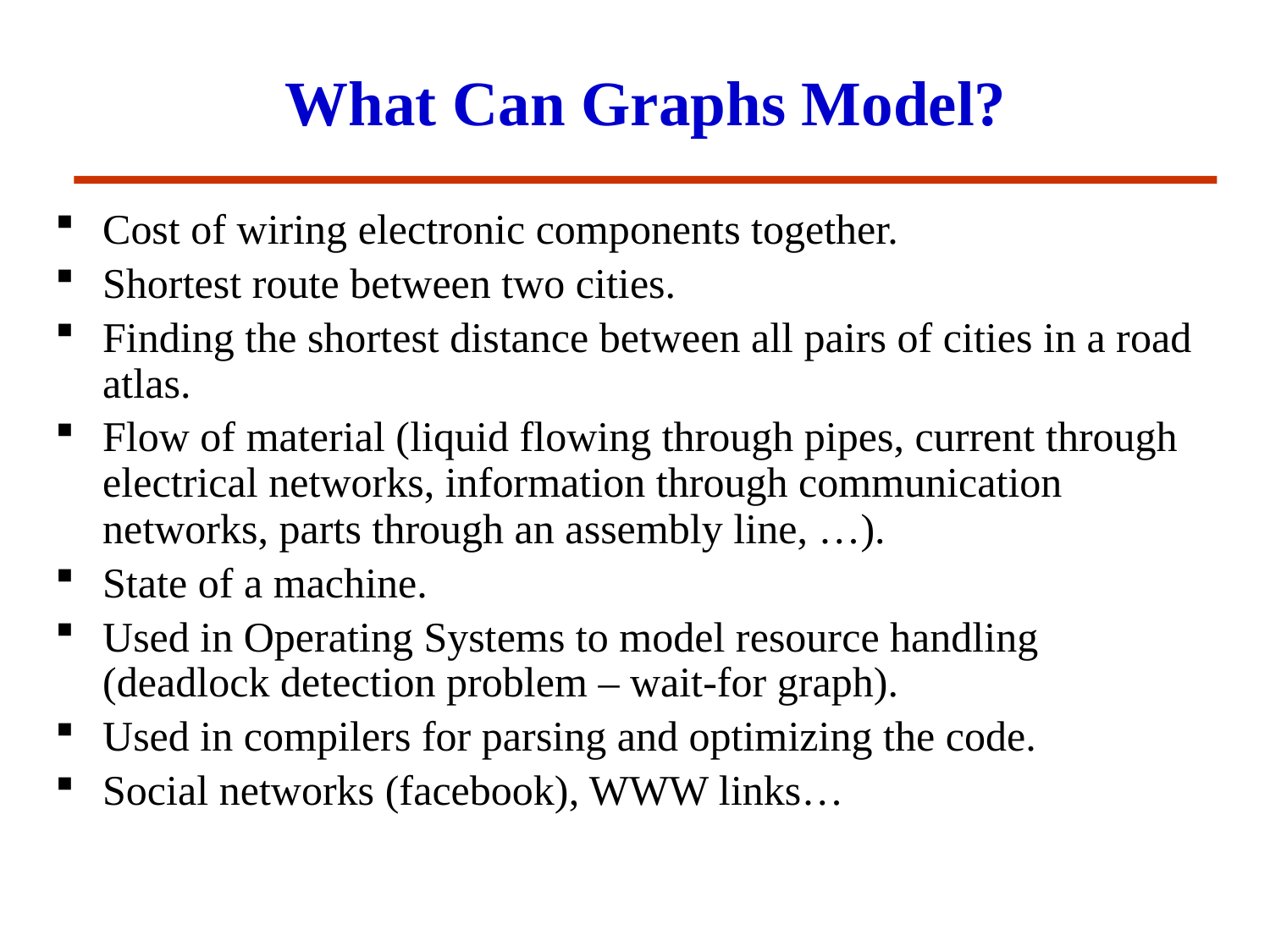

# What Can Graphs Model?
Cost of wiring electronic components together.
Shortest route between two cities.
Finding the shortest distance between all pairs of cities in a road atlas.
Flow of material (liquid flowing through pipes, current through electrical networks, information through communication networks, parts through an assembly line, …).
State of a machine.
Used in Operating Systems to model resource handling (deadlock detection problem – wait-for graph).
Used in compilers for parsing and optimizing the code.
Social networks (facebook), WWW links…